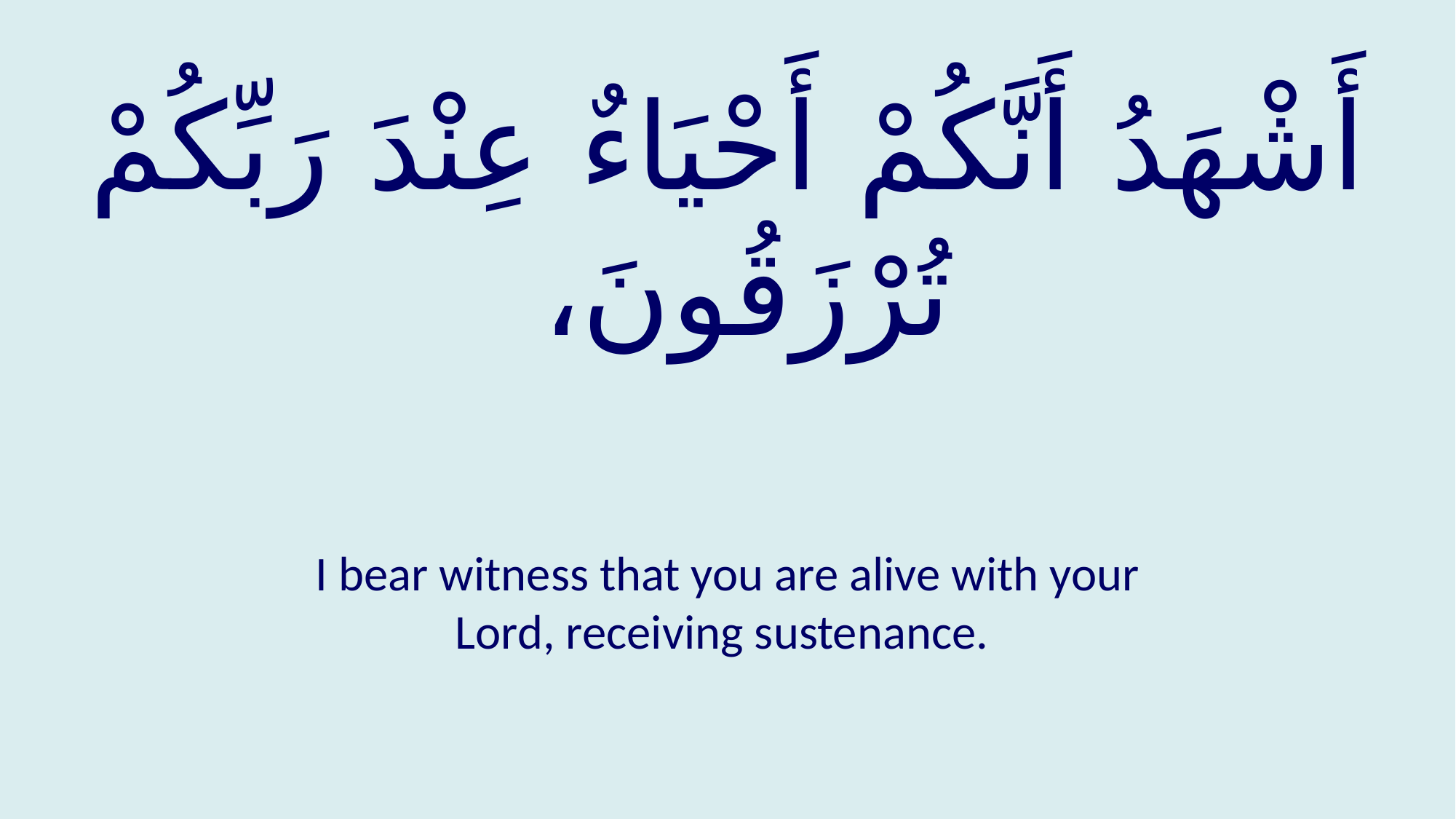

# أَشْهَدُ أَنَّكُمْ أَحْيَاءٌ عِنْدَ رَبِّكُمْ تُرْزَقُونَ،
I bear witness that you are alive with your Lord, receiving sustenance.